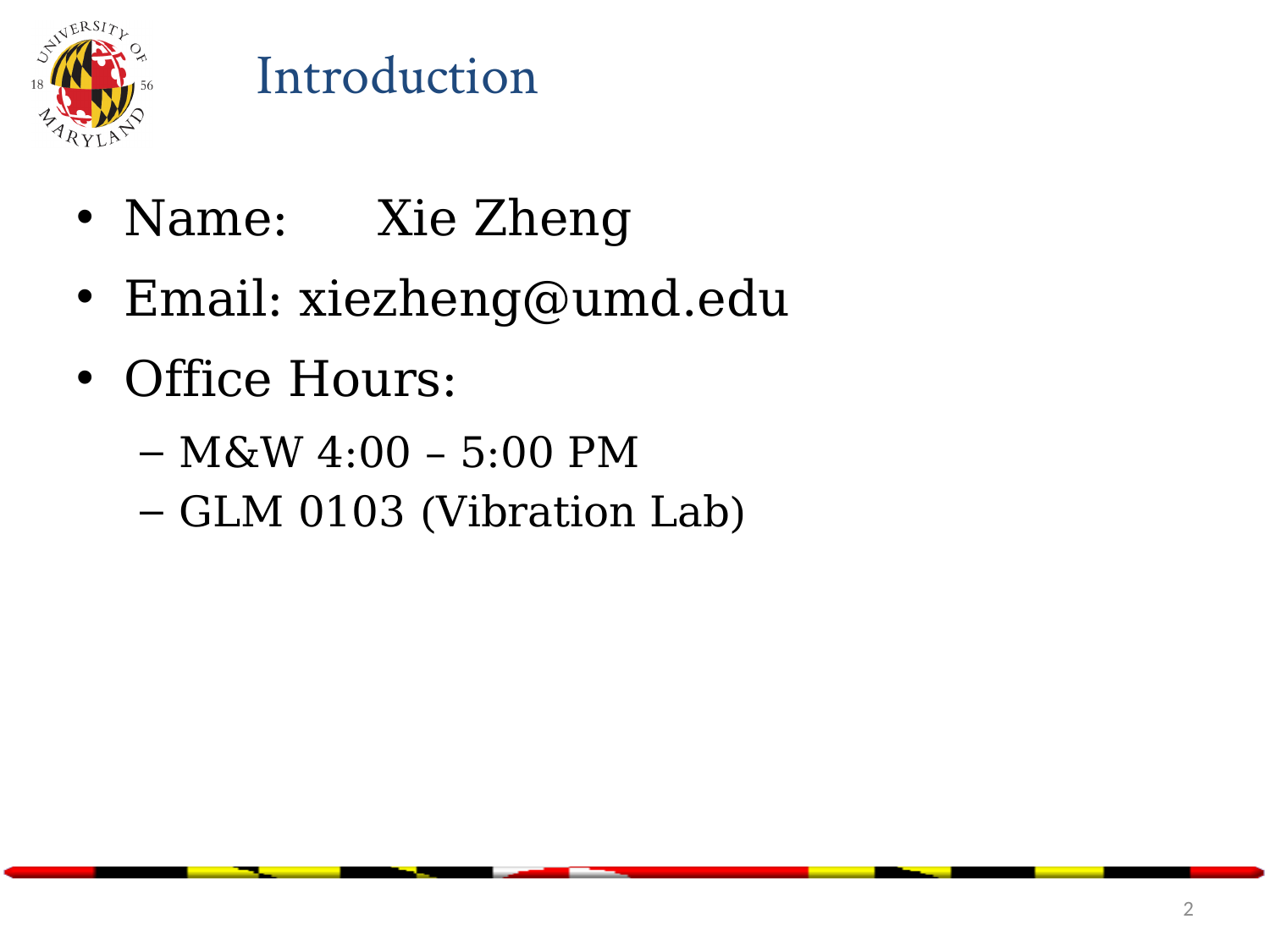

# Introduction
Name: 	Xie Zheng
Email: xiezheng@umd.edu
Office Hours:
M&W 4:00 – 5:00 PM
GLM 0103 (Vibration Lab)

2